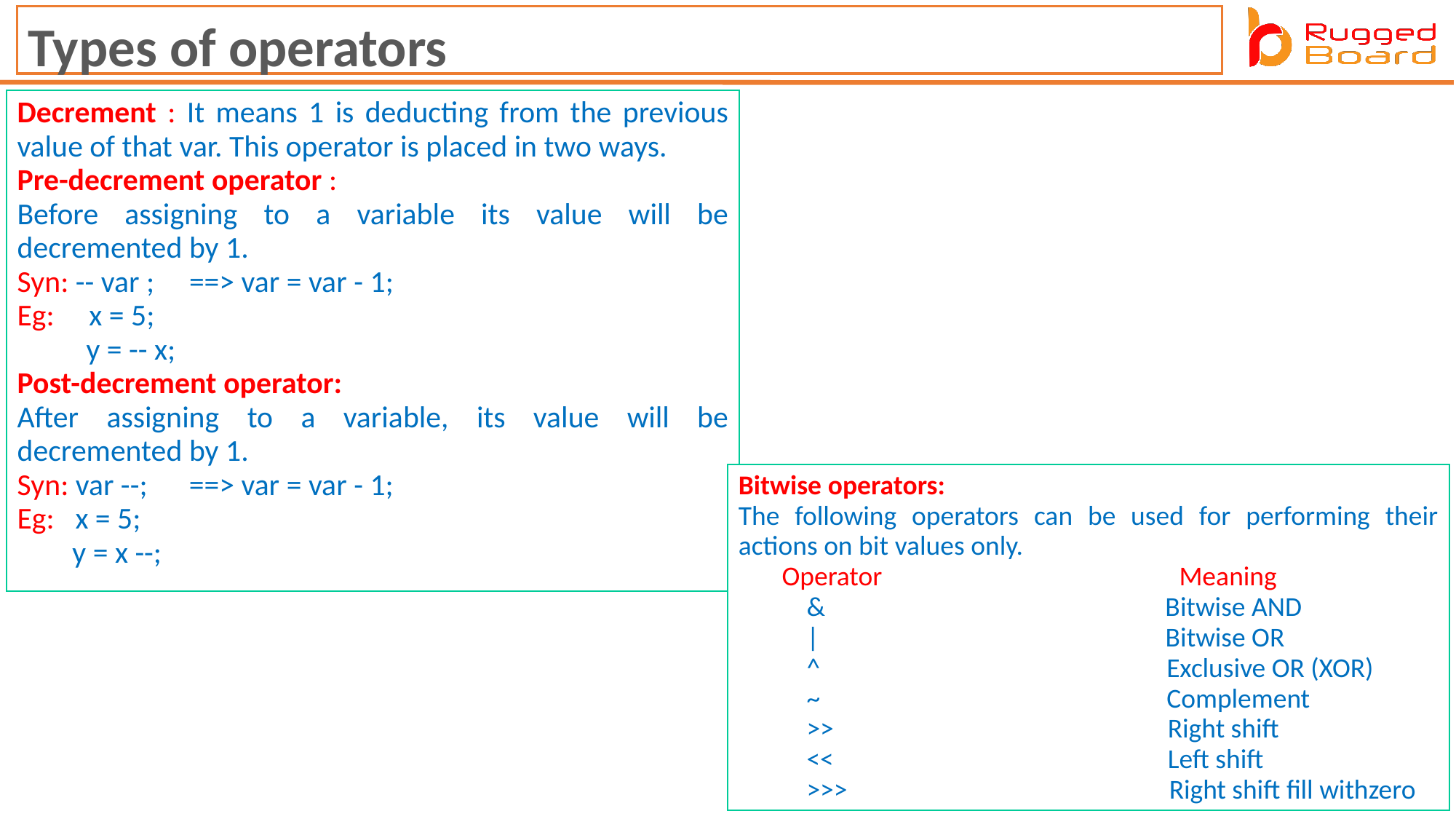

Types of operators
Decrement : It means 1 is deducting from the previous value of that var. This operator is placed in two ways.
Pre-decrement operator :
Before assigning to a variable its value will be decremented by 1.
Syn: -- var ;     ==> var = var - 1;
Eg:     x = 5;
          y = -- x;
Post-decrement operator:
After assigning to a variable, its value will be decremented by 1.
Syn: var --;      ==> var = var - 1;
Eg:   x = 5;
        y = x --;
Bitwise operators:​
​The following operators can be used for performing their actions on bit​ values only.​
       Operator                                                Meaning​
           &                                                       Bitwise AND​
           |                                                        Bitwise OR​
           ^                                                        Exclusive OR (XOR)​
           ~                                                        Complement​
           >>                                                      Right shift​
           <<                                                      Left shift​
           >>>                                                    Right shift fill withzero